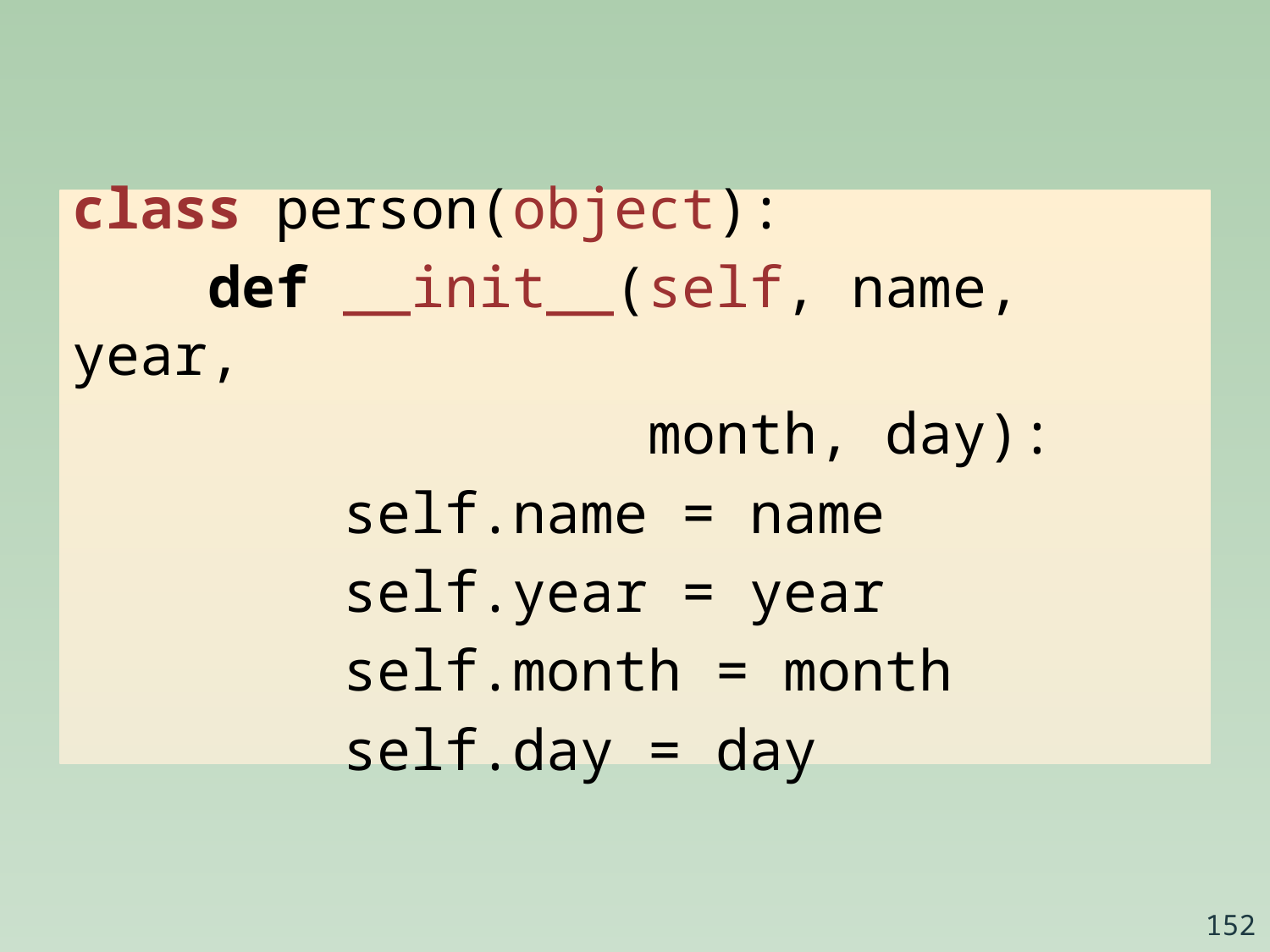

class person(object):
    def __init__(self, name, year,
                 month, day):
        self.name = name
        self.year = year
        self.month = month
        self.day = day
152